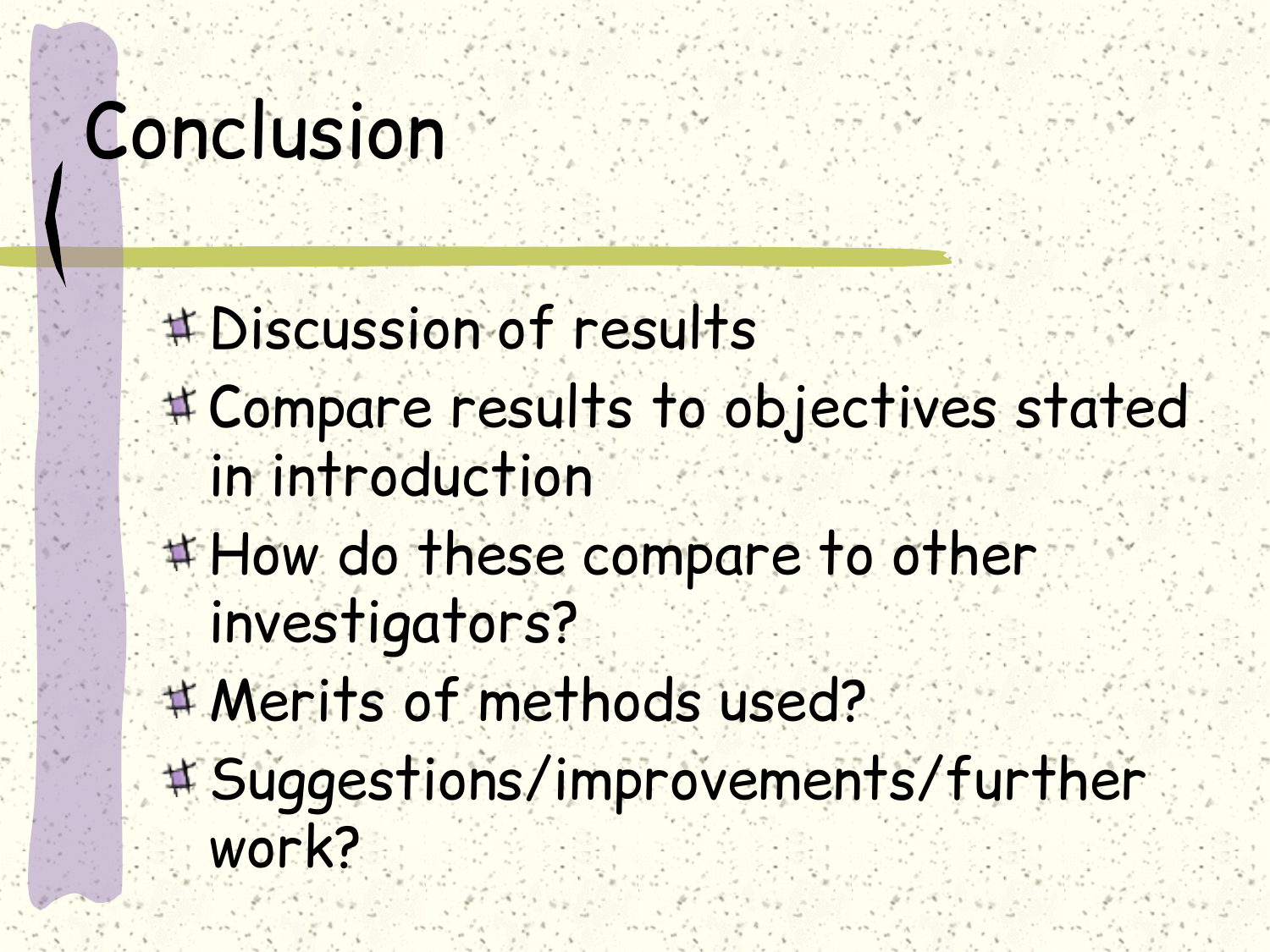

# Conclusion
Discussion of results
Compare results to objectives stated in introduction
How do these compare to other investigators?
Merits of methods used?
Suggestions/improvements/further work?